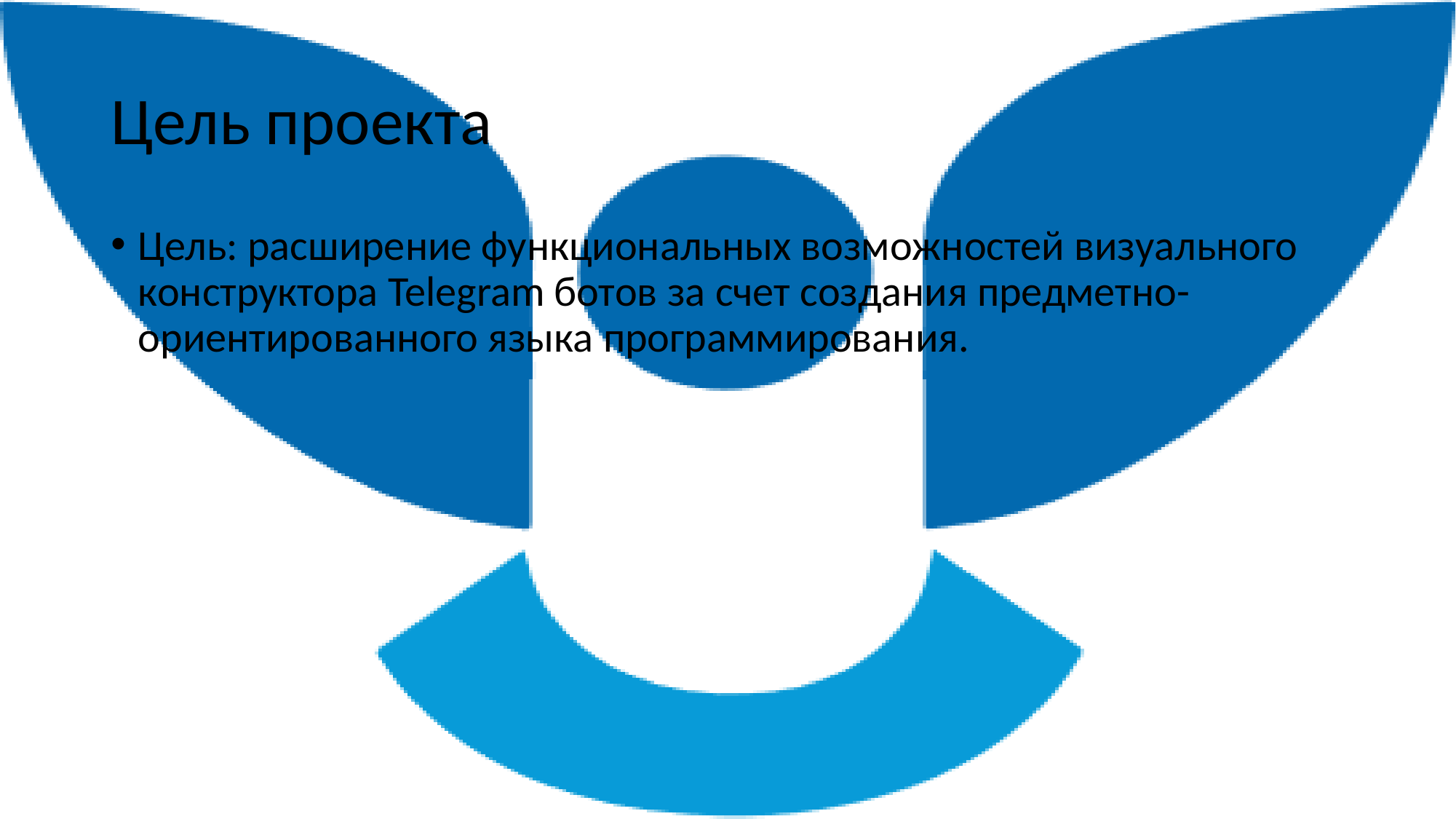

# Цель проекта
Цель: расширение функциональных возможностей визуального конструктора Telegram ботов за счет создания предметно-ориентированного языка программирования.